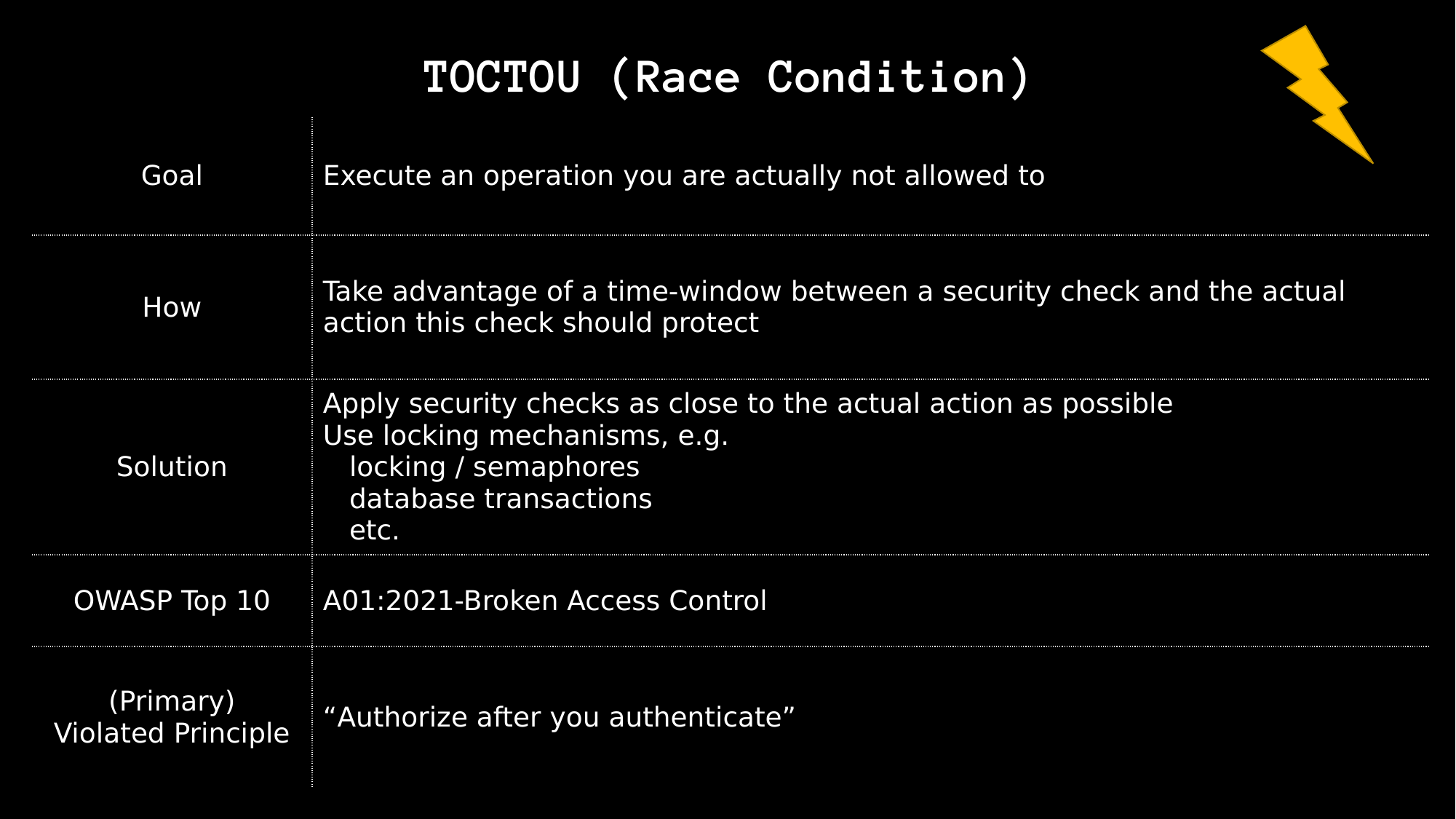

| TOCTOU (Race Condition) | SQL Injection |
| --- | --- |
| Goal | Execute an operation you are actually not allowed to |
| How | Take advantage of a time-window between a security check and the actual action this check should protect |
| Solution | Apply security checks as close to the actual action as possible Use locking mechanisms, e.g. locking / semaphores database transactions etc. |
| OWASP Top 10 | A01:2021-Broken Access Control |
| (Primary) Violated Principle | “Authorize after you authenticate” |
|  |
| --- |